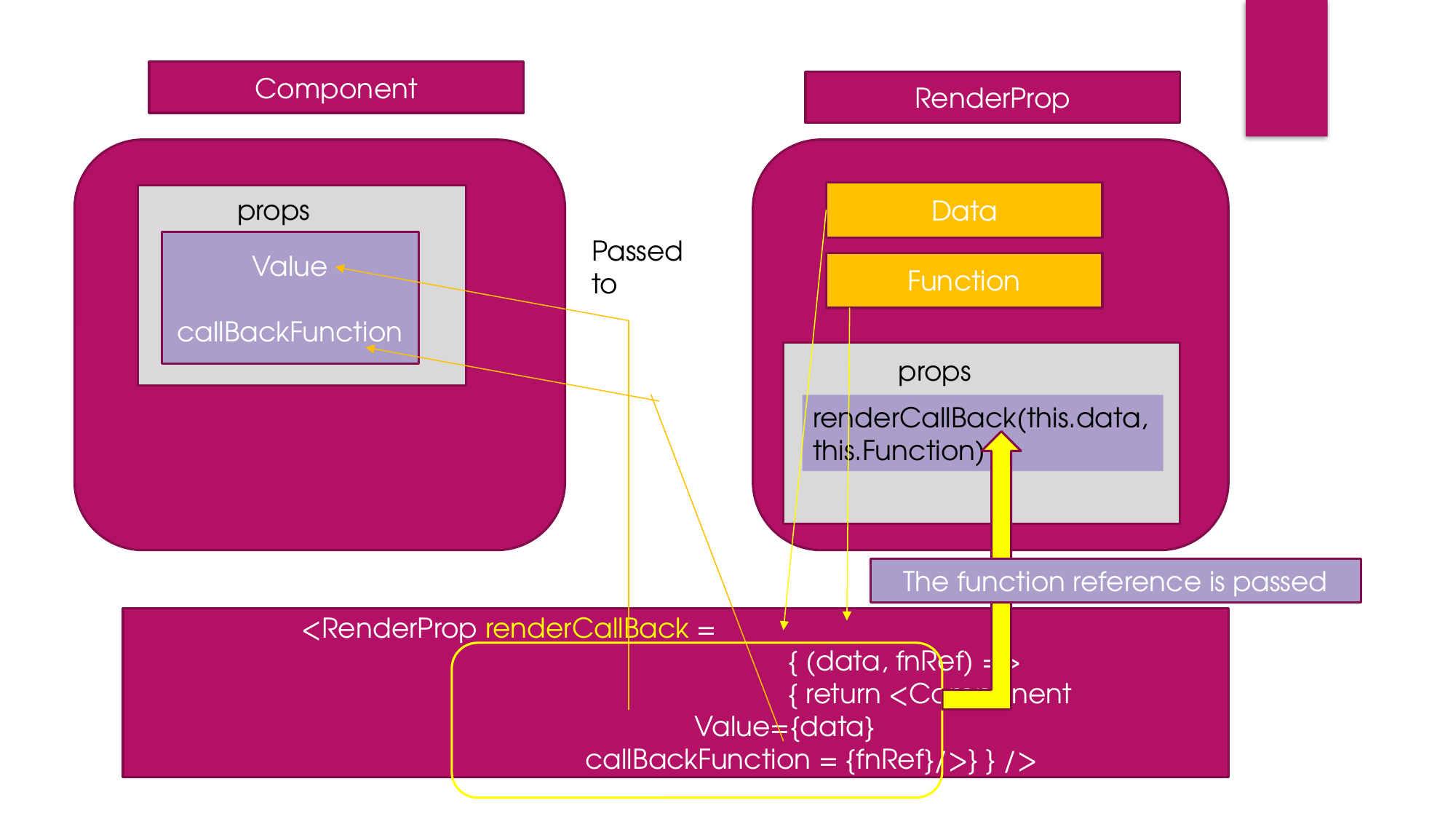

Component
RenderProp

Data

props
Passed to
Value

callBackFunction
Function

props
renderCallBack(this.data, this.Function)

The function reference is passed
                      <RenderProp renderCallBack =
						{ (data, fnRef) =>
						{ return <Component
              					  Value={data}
                                   		  callBackFunction = {fnRef}/>} } />